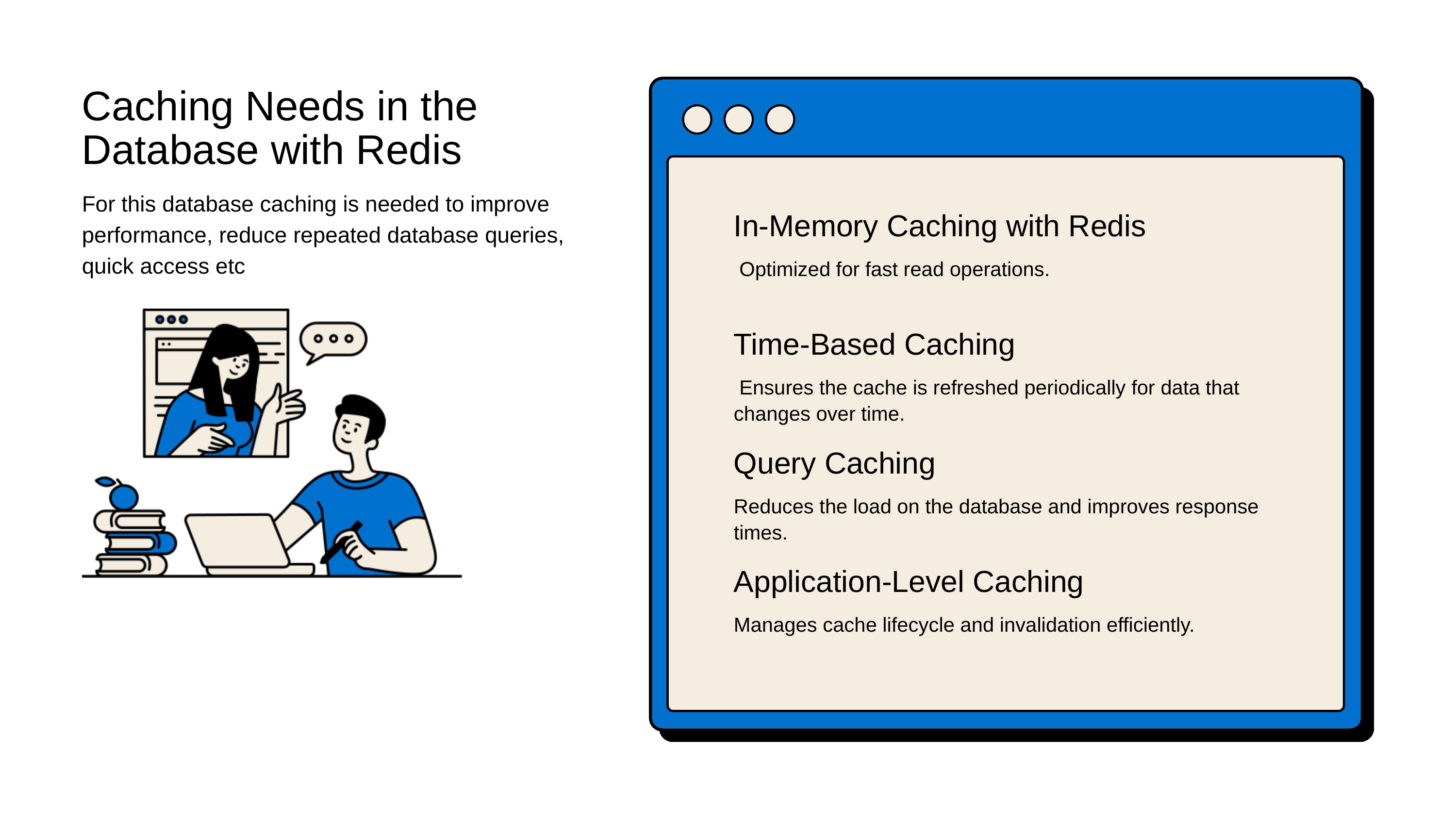

Caching Needs in the Database with Redis
For this database caching is needed to improve performance, reduce repeated database queries, quick access etc

In-Memory Caching with Redis
 Optimized for fast read operations.

Time-Based Caching
 Ensures the cache is refreshed periodically for data that changes over time.
Query Caching
Reduces the load on the database and improves response times.
Application-Level Caching
Manages cache lifecycle and invalidation efficiently.